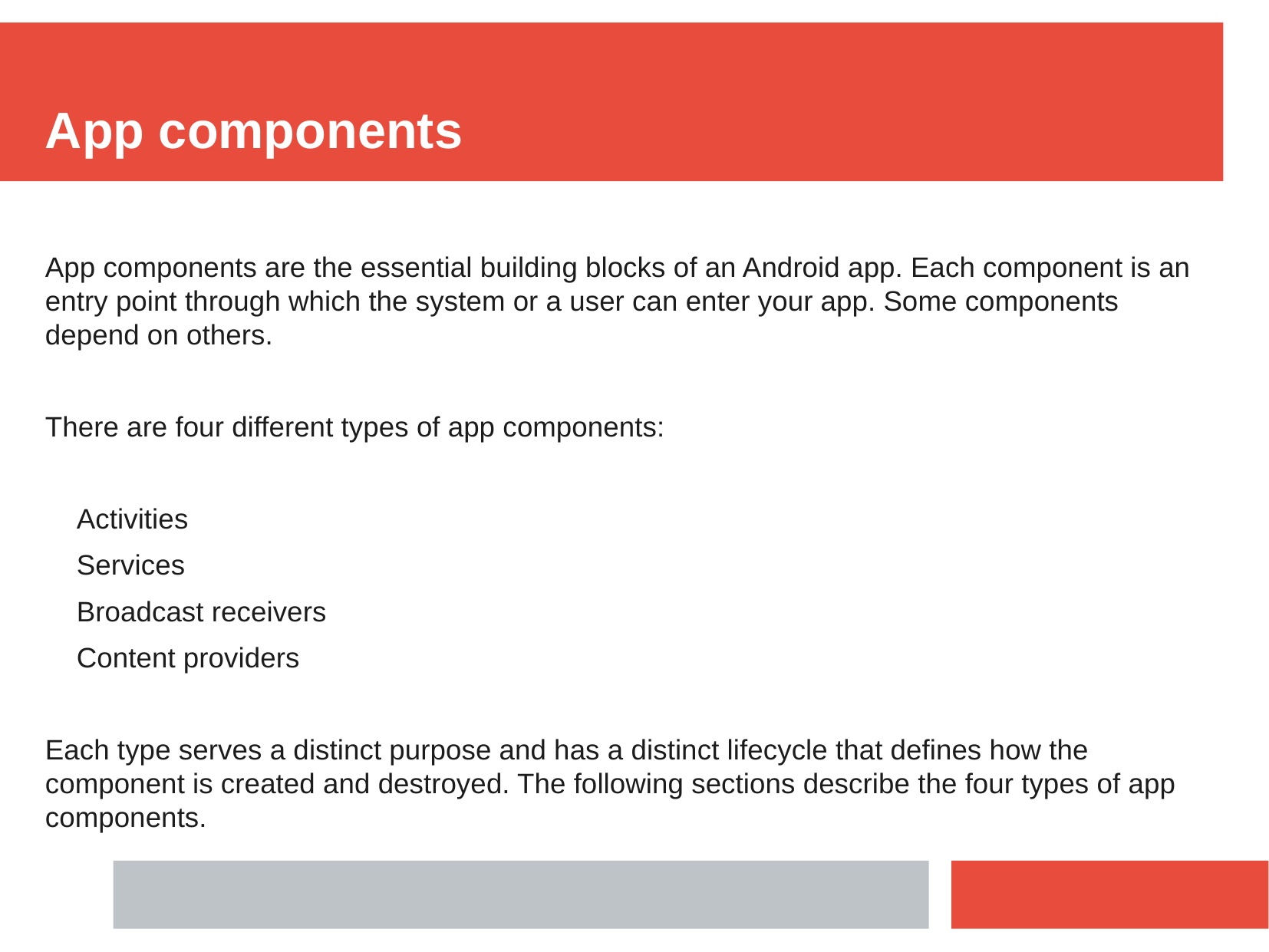

App components
App components are the essential building blocks of an Android app. Each component is an entry point through which the system or a user can enter your app. Some components depend on others.

There are four different types of app components:

    Activities
    Services
    Broadcast receivers
    Content providers

Each type serves a distinct purpose and has a distinct lifecycle that defines how the component is created and destroyed. The following sections describe the four types of app components.